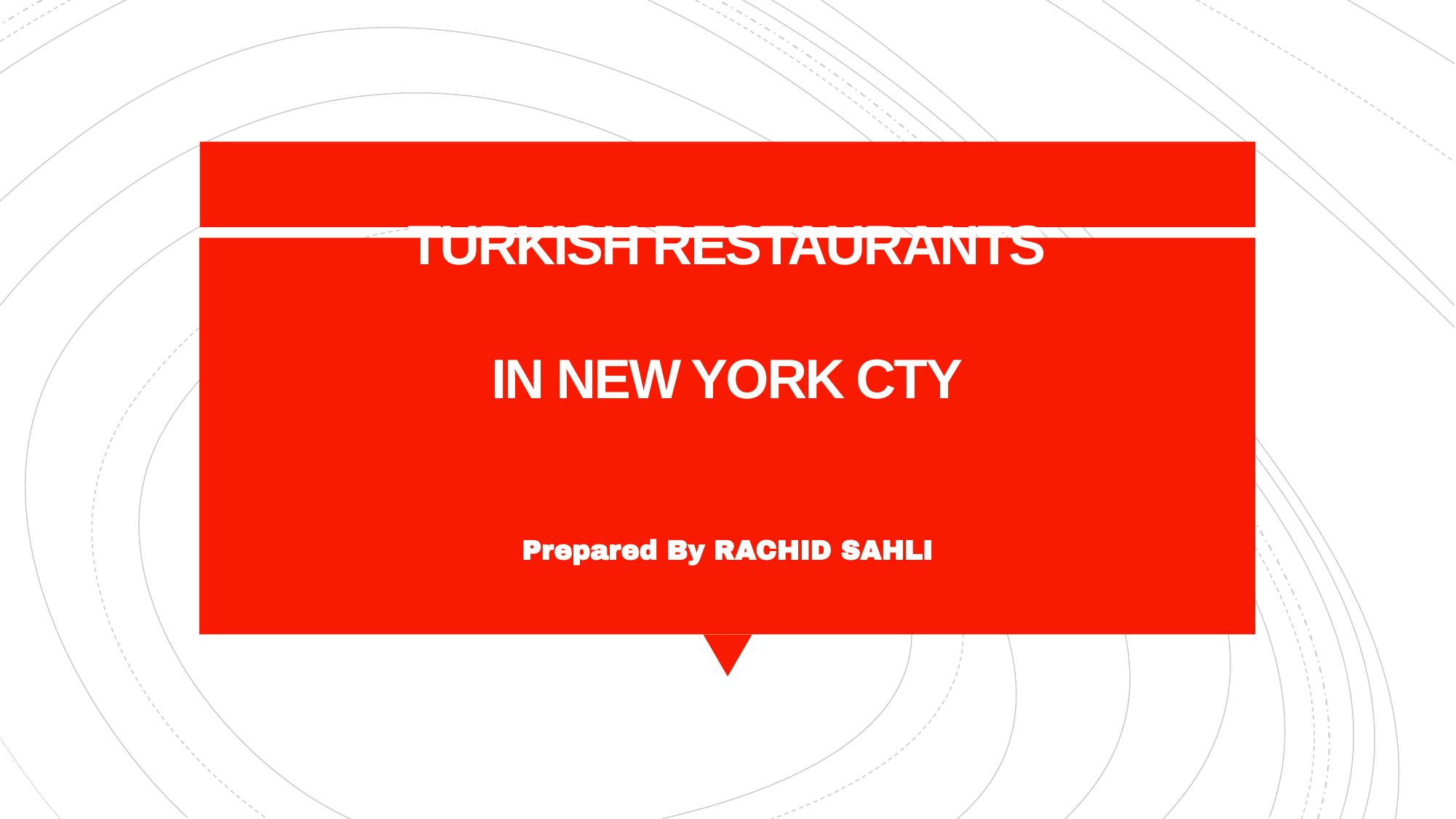

# TURKISH RESTAURANTS IN NEW YORK CTY
Prepared By RACHID SAHLI